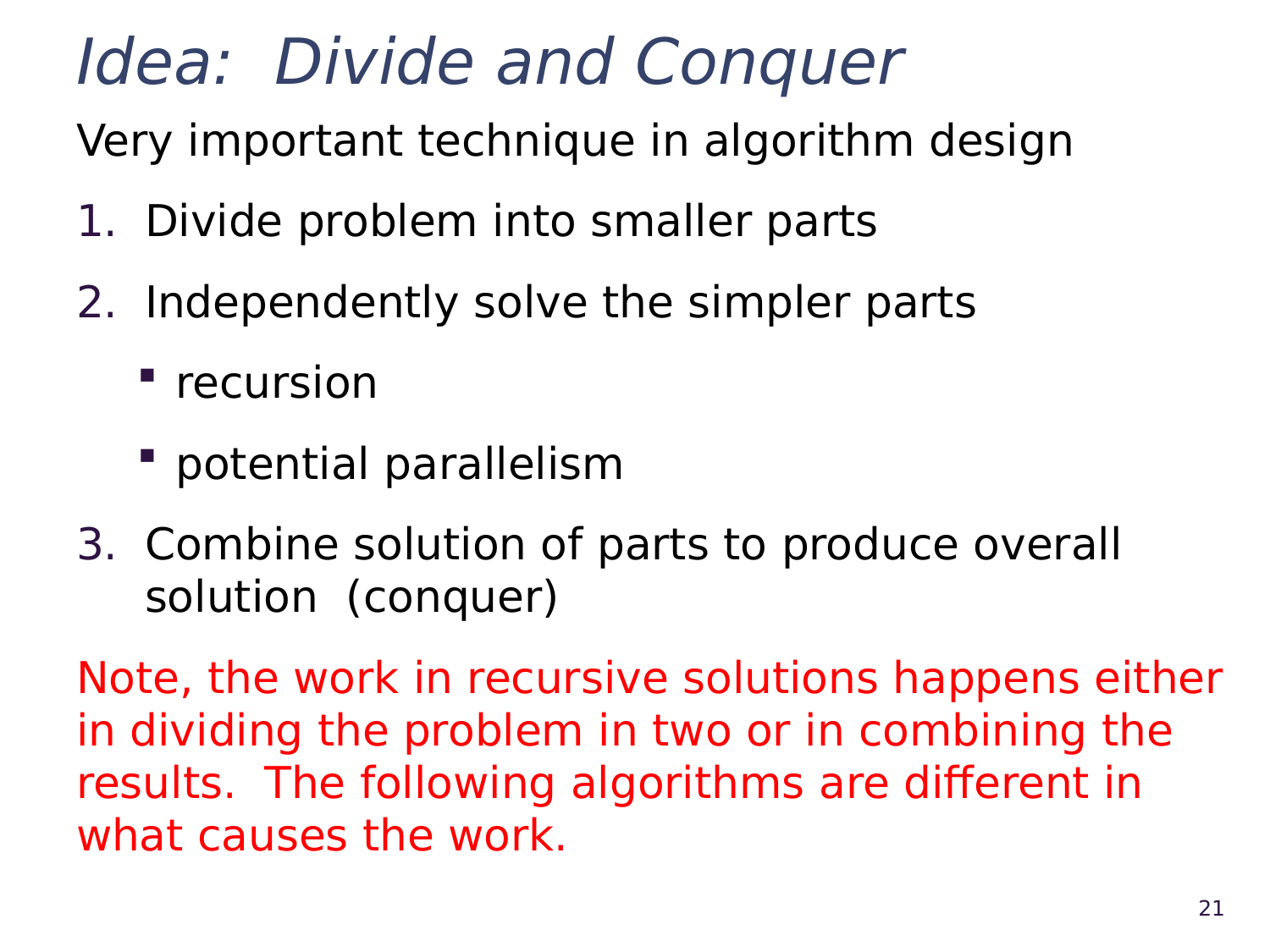

# Idea:  Divide and Conquer
Very important technique in algorithm design
Divide problem into smaller parts
Independently solve the simpler parts
recursion
potential parallelism
Combine solution of parts to produce overall solution  (conquer)
Note, the work in recursive solutions happens either in dividing the problem in two or in combining the results.  The following algorithms are different in what causes the work.

21